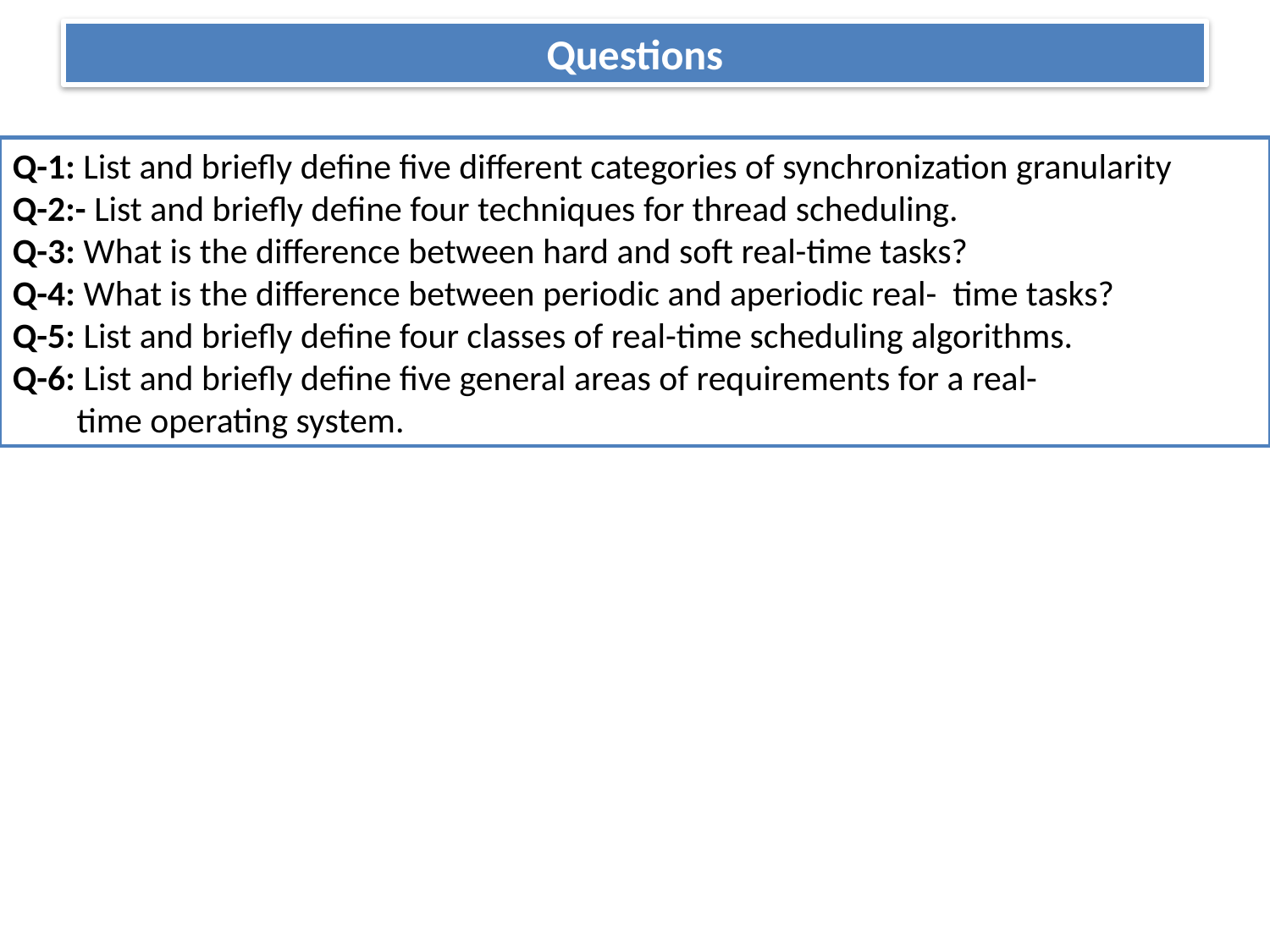

# Questions
Q-1: List and briefly define five different categories of synchronization granularity
Q-2:- List and briefly define four techniques for thread scheduling.
Q-3: What is the difference between hard and soft real-time tasks?
Q-4: What is the difference between periodic and aperiodic real-  time tasks?
Q-5: List and briefly define four classes of real-time scheduling algorithms.
Q-6: List and briefly define five general areas of requirements for a real-
        time operating system.